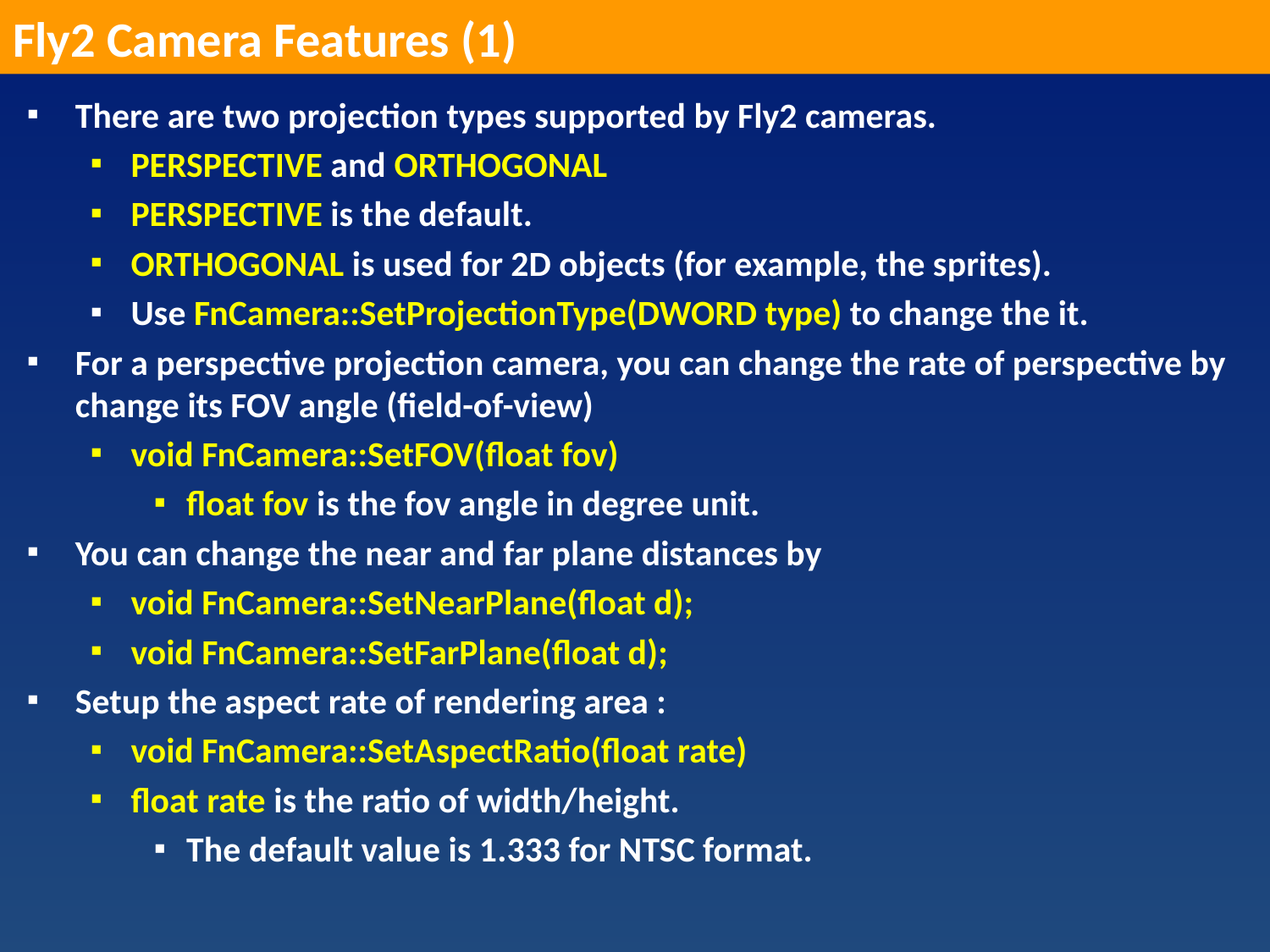

Fly2 Camera Features (1)
There are two projection types supported by Fly2 cameras.
PERSPECTIVE and ORTHOGONAL
PERSPECTIVE is the default.
ORTHOGONAL is used for 2D objects (for example, the sprites).
Use FnCamera::SetProjectionType(DWORD type) to change the it.
For a perspective projection camera, you can change the rate of perspective by change its FOV angle (field-of-view)
void FnCamera::SetFOV(float fov)
float fov is the fov angle in degree unit.
You can change the near and far plane distances by
void FnCamera::SetNearPlane(float d);
void FnCamera::SetFarPlane(float d);
Setup the aspect rate of rendering area :
void FnCamera::SetAspectRatio(float rate)
float rate is the ratio of width/height.
The default value is 1.333 for NTSC format.